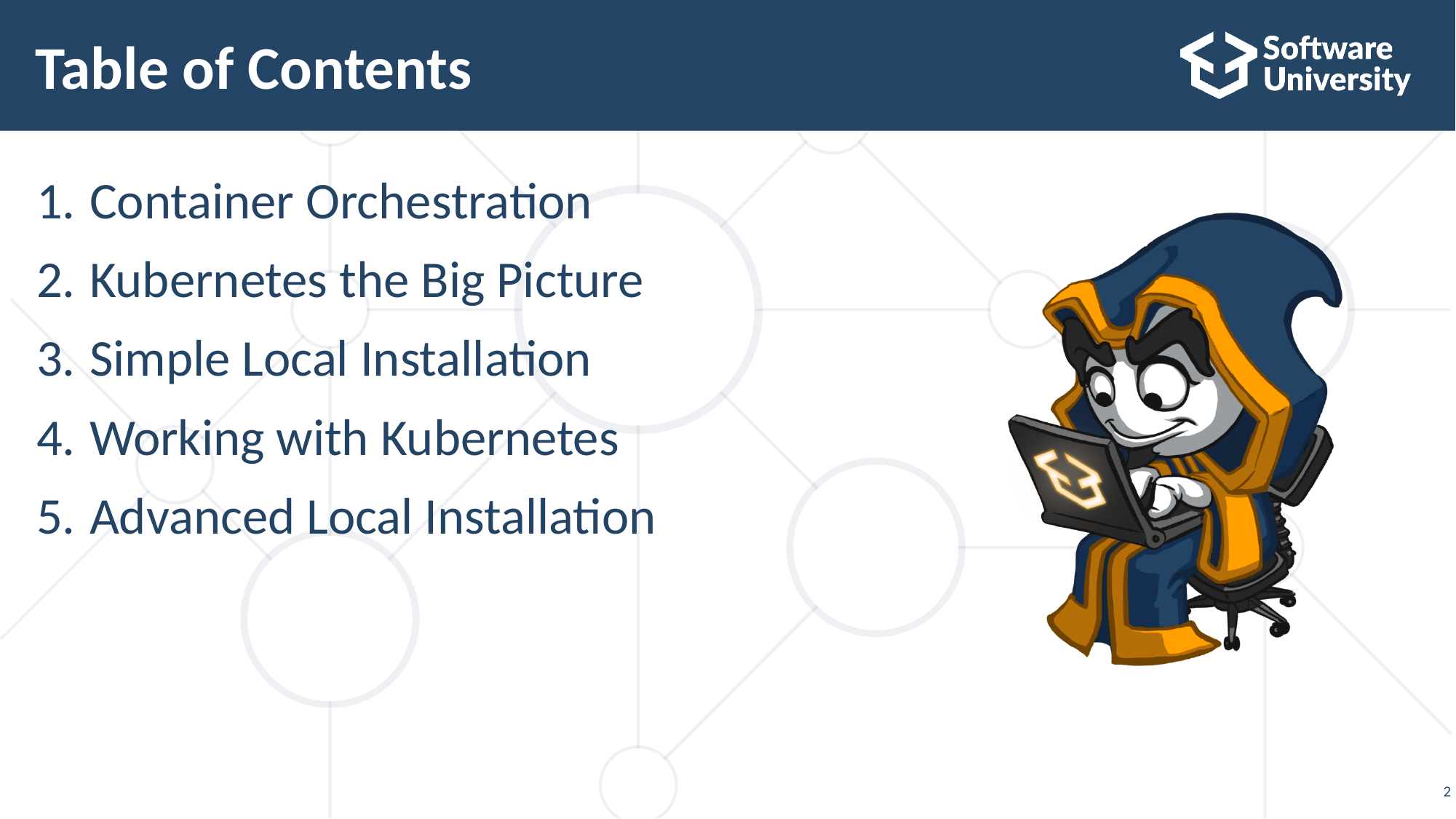

# Table of Contents
Container Orchestration
Kubernetes the Big Picture
Simple Local Installation
Working with Kubernetes
Advanced Local Installation
2